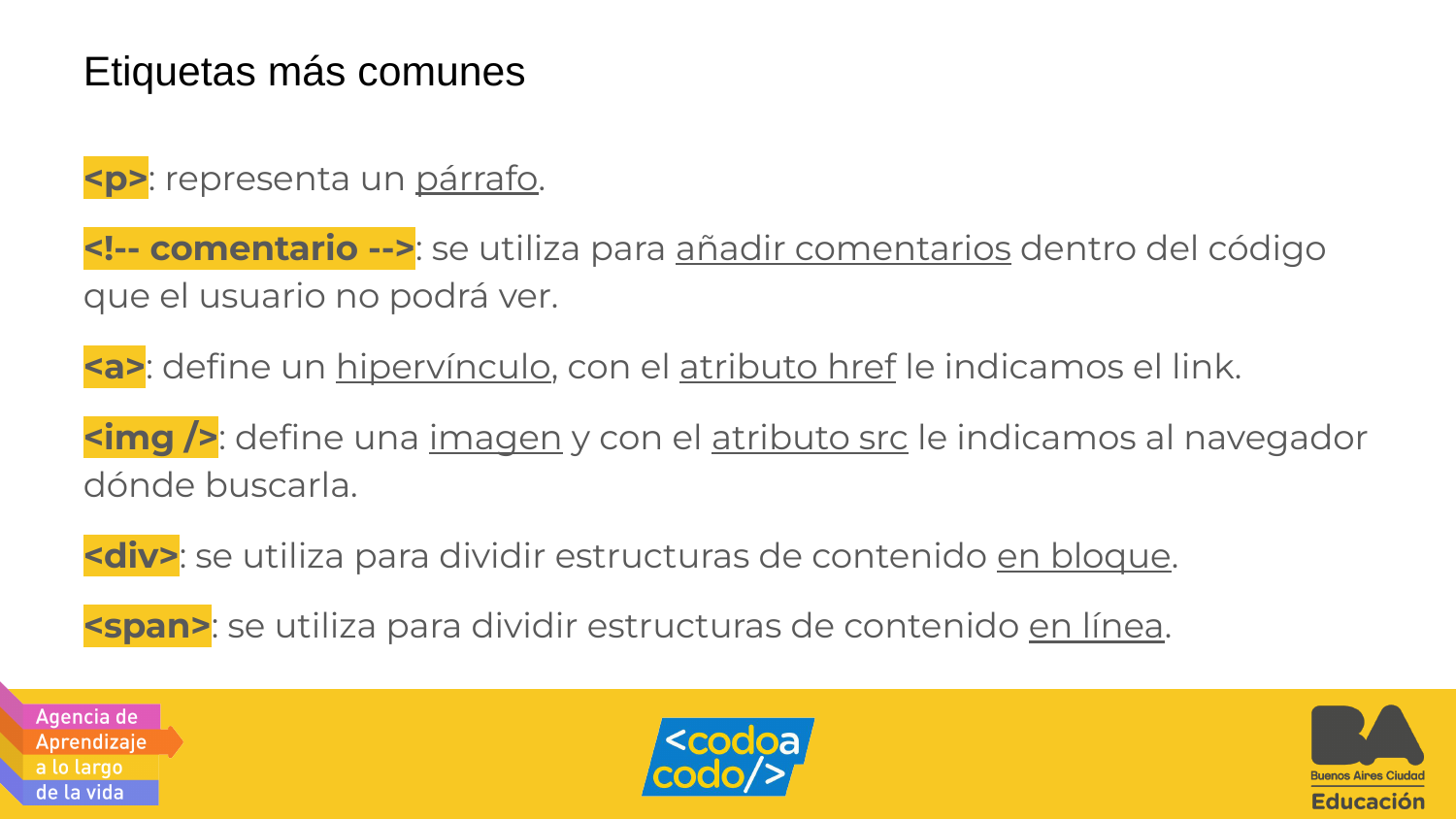

# Etiquetas más comunes
<p>: representa un párrafo.
<!-- comentario -->: se utiliza para añadir comentarios dentro del código que el usuario no podrá ver.
<a>: define un hipervínculo, con el atributo href le indicamos el link.
<img />: define una imagen y con el atributo src le indicamos al navegador dónde buscarla.
<div>: se utiliza para dividir estructuras de contenido en bloque.
<span>: se utiliza para dividir estructuras de contenido en línea.